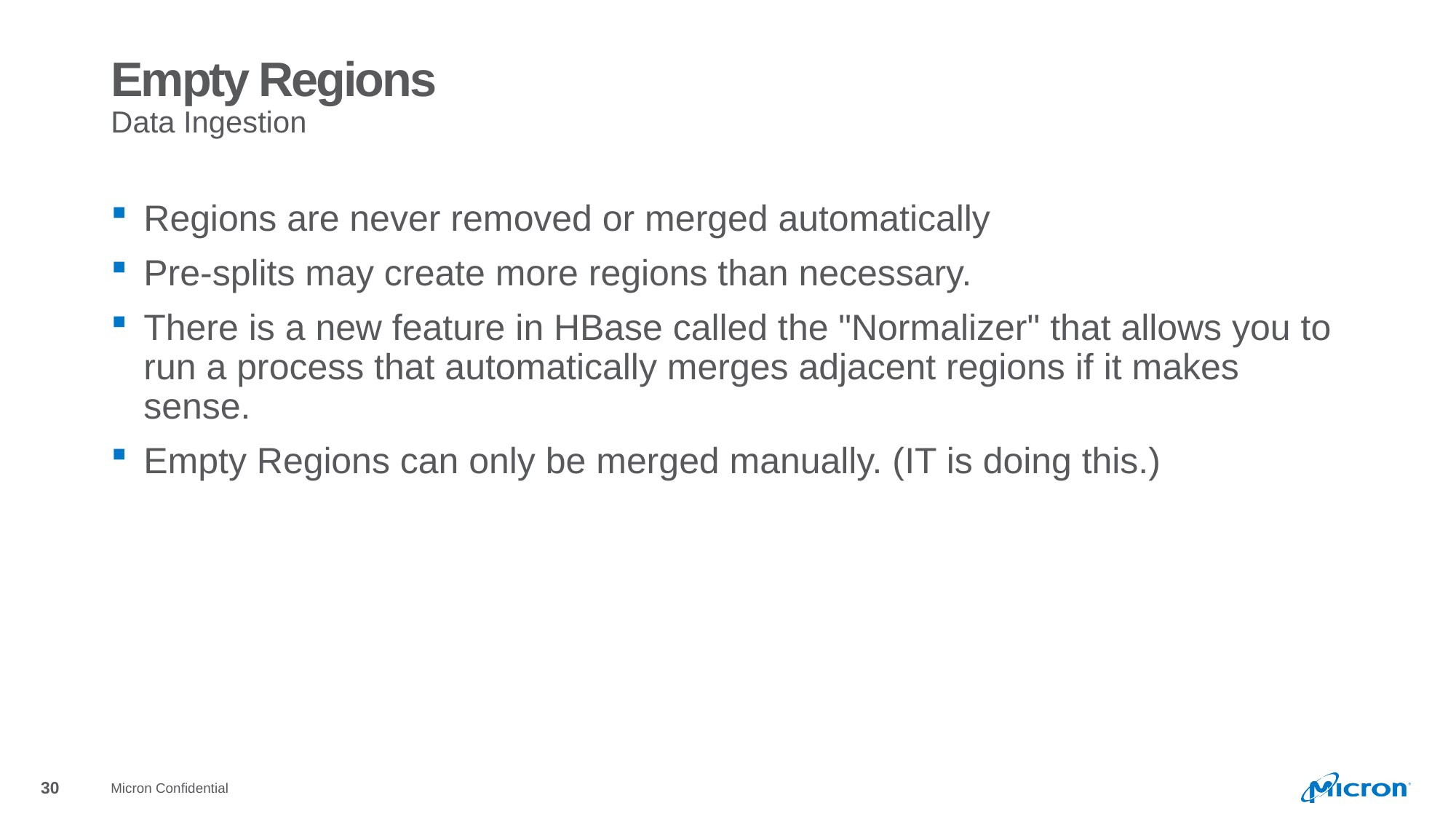

# Empty Regions
Data Ingestion
Regions are never removed or merged automatically
Pre-splits may create more regions than necessary.
There is a new feature in HBase called the "Normalizer" that allows you to run a process that automatically merges adjacent regions if it makes sense.
Empty Regions can only be merged manually. (IT is doing this.)

Micron Confidential
30